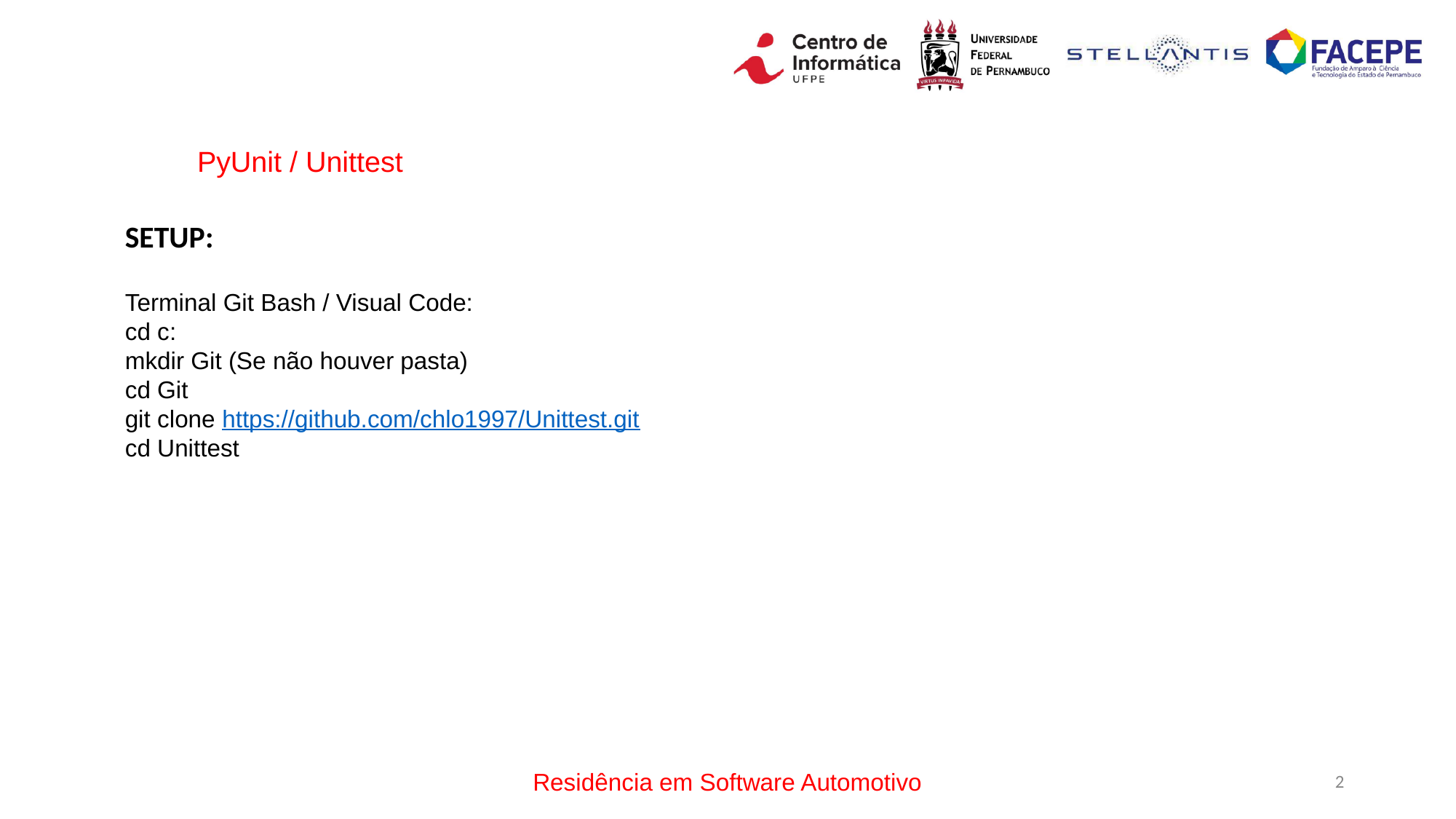

PyUnit / Unittest
SETUP:

Terminal Git Bash / Visual Code:
cd c:
mkdir Git (Se não houver pasta)
cd Git
git clone https://github.com/chlo1997/Unittest.git
cd Unittest

Residência em Software Automotivo
2